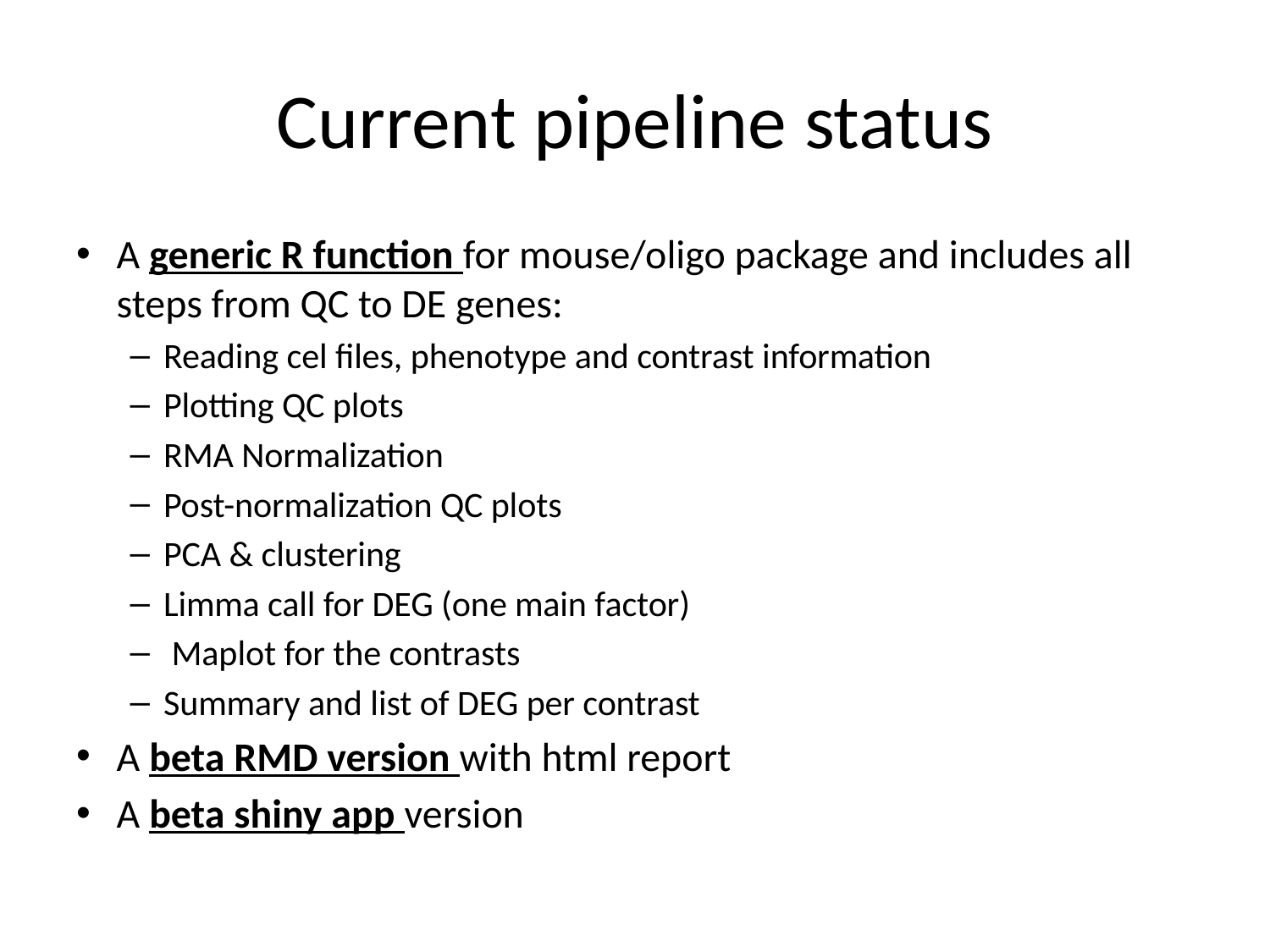

# Current pipeline status
A generic R function for mouse/oligo package and includes all steps from QC to DE genes:
Reading cel files, phenotype and contrast information
Plotting QC plots
RMA Normalization
Post-normalization QC plots
PCA & clustering
Limma call for DEG (one main factor)
 Maplot for the contrasts
Summary and list of DEG per contrast
A beta RMD version with html report
A beta shiny app version